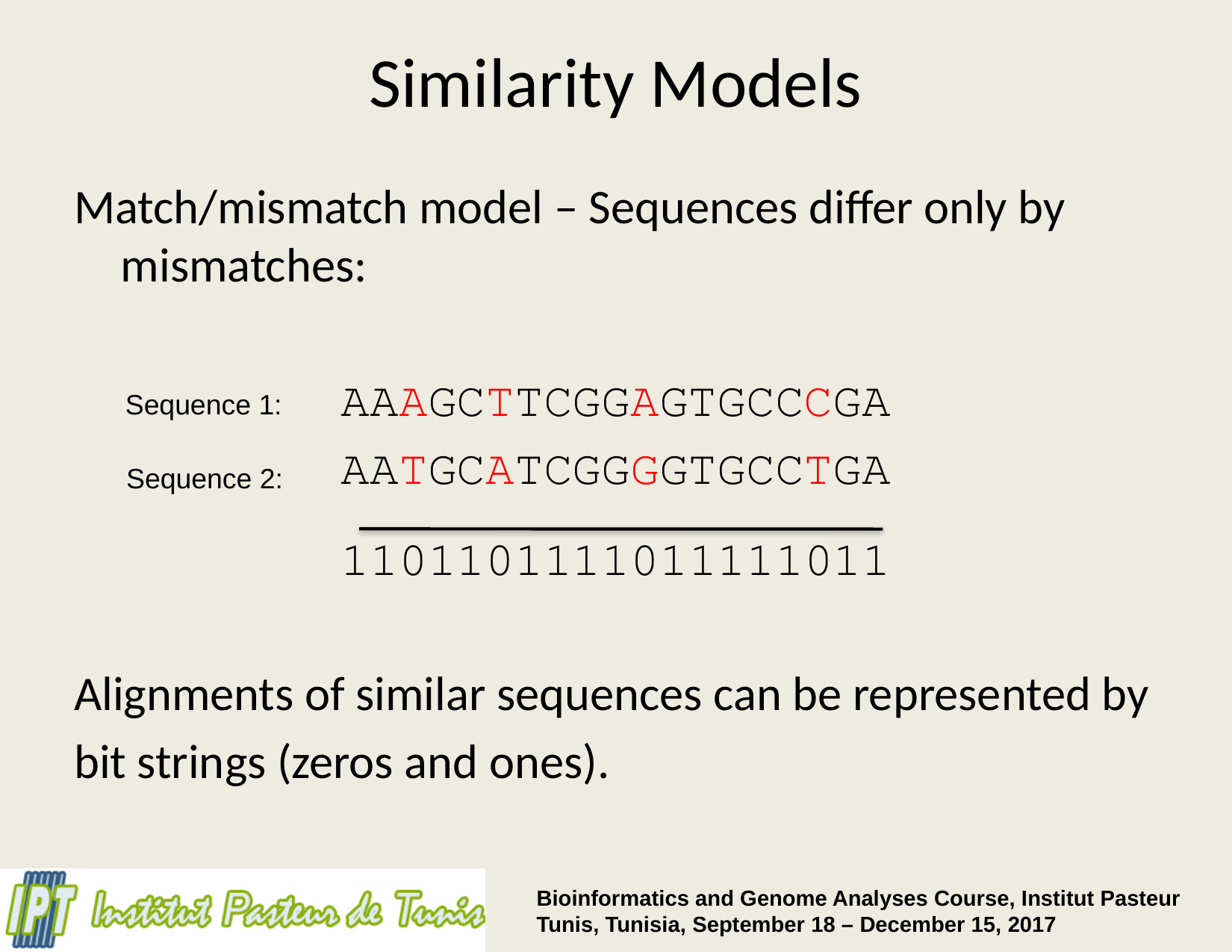

# Similarity Models
Match/mismatch model – Sequences differ only by mismatches:

AAAGCTTCGGAGTGCCCGA
AATGCATCGGGGTGCCTGA

1101101111011111011

Alignments of similar sequences can be represented by
bit strings (zeros and ones).

Sequence 1:
Sequence 2: